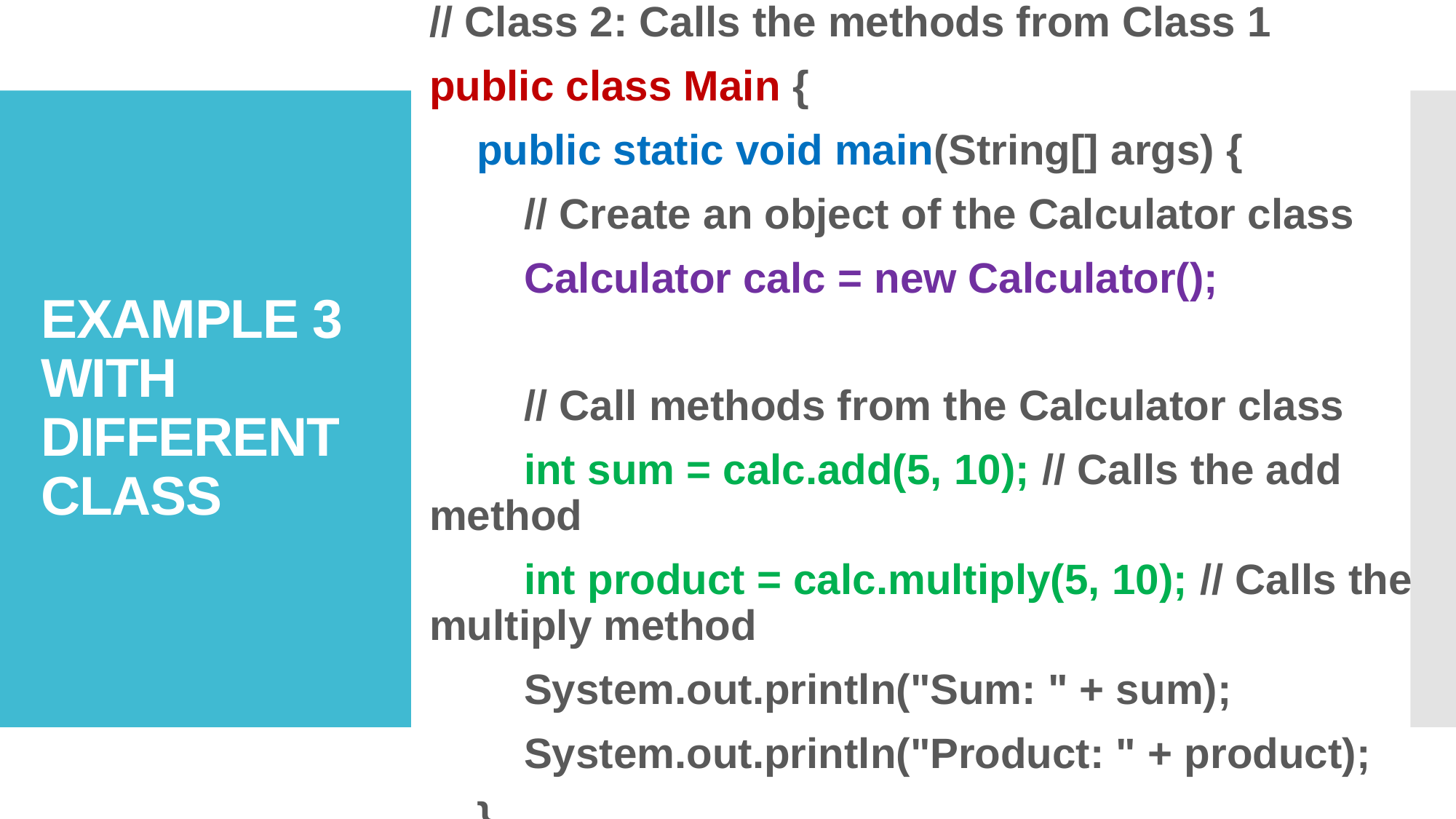

# EXAMPLE 3 WITH DIFFERENT CLASS
// Class 2: Calls the methods from Class 1
public class Main {
    public static void main(String[] args) {
        // Create an object of the Calculator class
        Calculator calc = new Calculator();

        // Call methods from the Calculator class
        int sum = calc.add(5, 10); // Calls the add method
        int product = calc.multiply(5, 10); // Calls the multiply method
        System.out.println("Sum: " + sum);
        System.out.println("Product: " + product);
    }
}